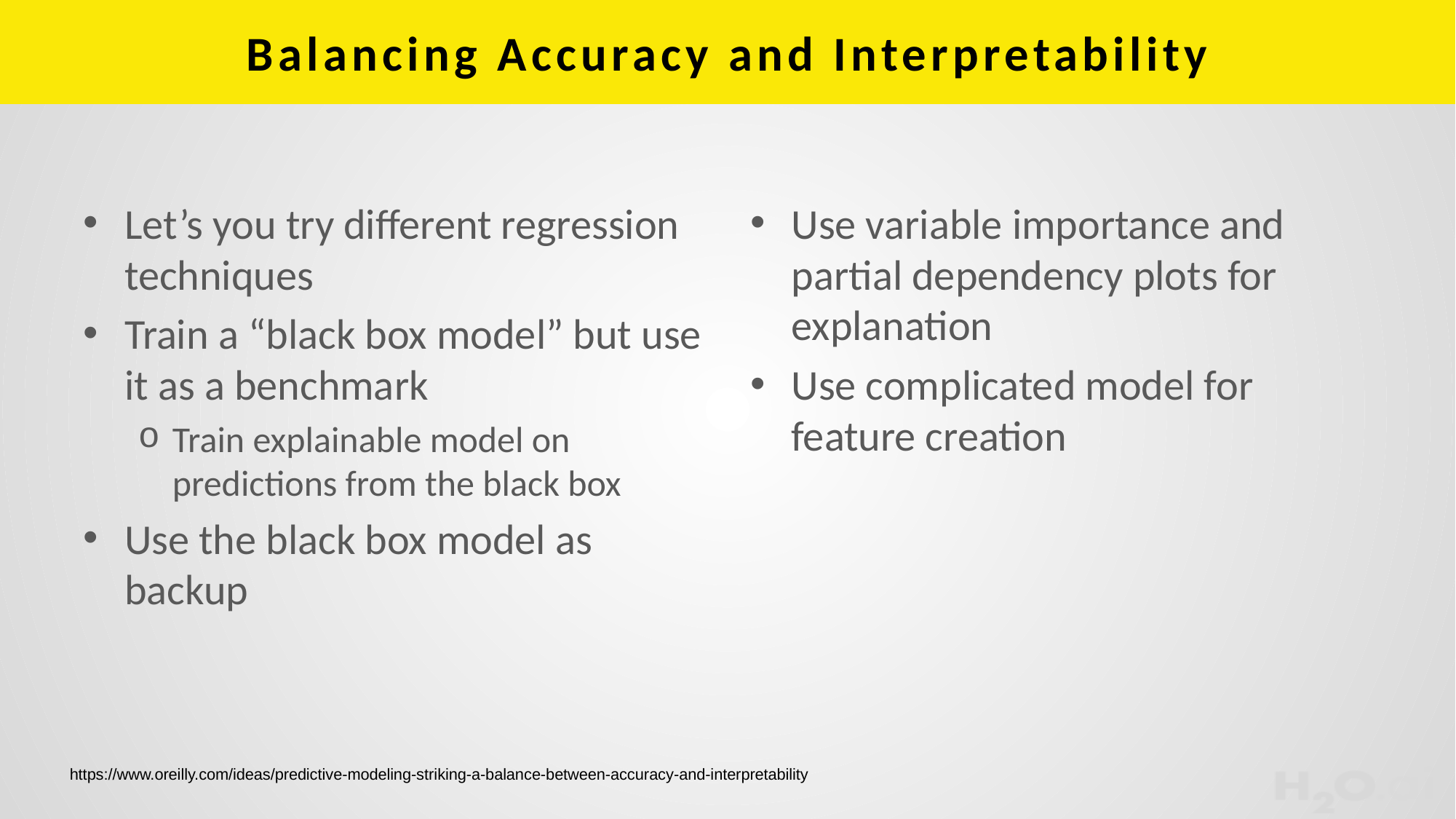

# Balancing Accuracy and Interpretability
Let’s you try different regression techniques
Train a “black box model” but use it as a benchmark
Train explainable model on predictions from the black box
Use the black box model as backup
Use variable importance and partial dependency plots for explanation
Use complicated model for feature creation

https://www.oreilly.com/ideas/predictive-modeling-striking-a-balance-between-accuracy-and-interpretability